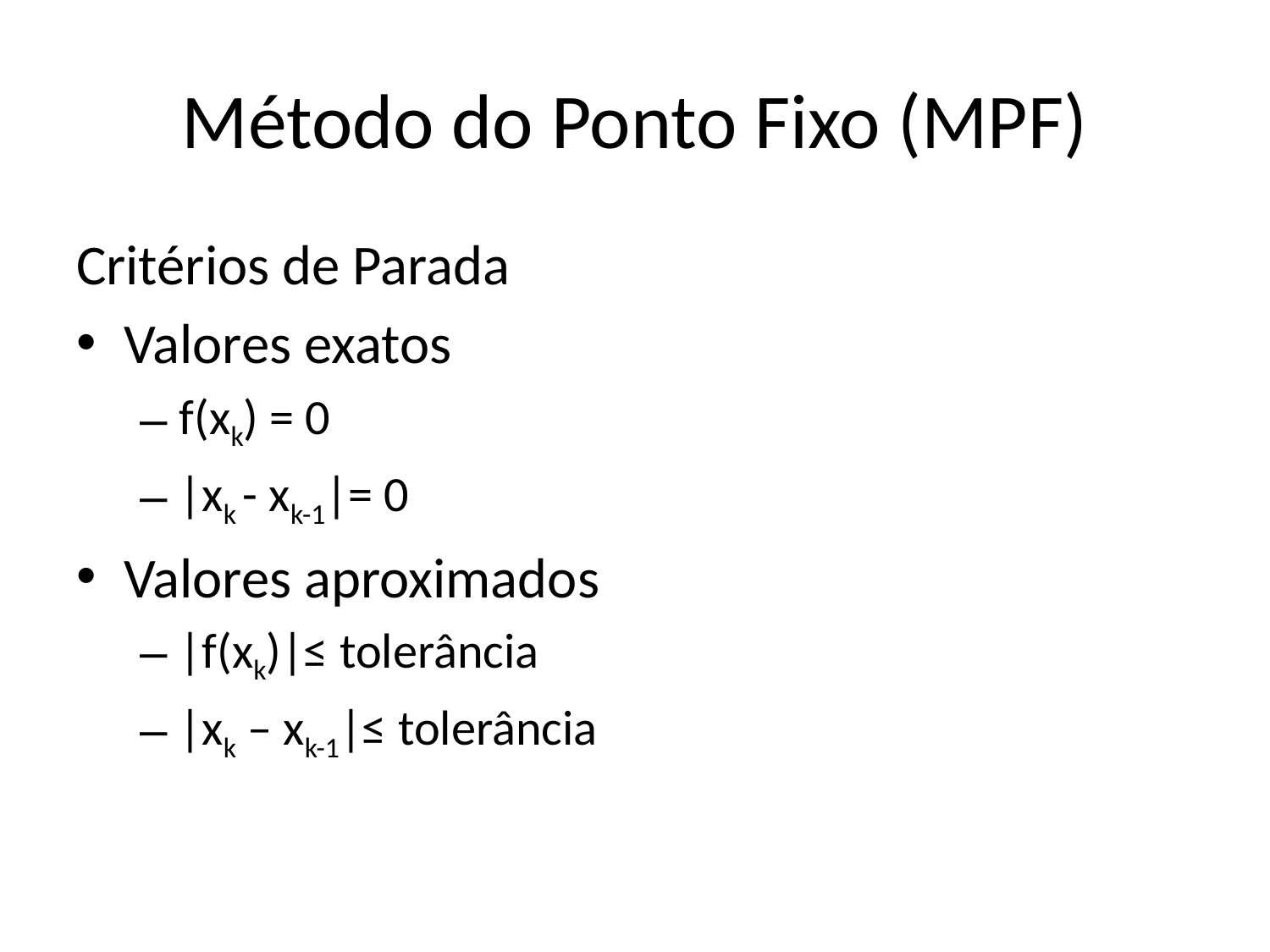

# Método do Ponto Fixo (MPF)
Critérios de Parada
Valores exatos
f(xk) = 0
|xk - xk-1|= 0
Valores aproximados
|f(xk)|≤ tolerância
|xk – xk-1|≤ tolerância